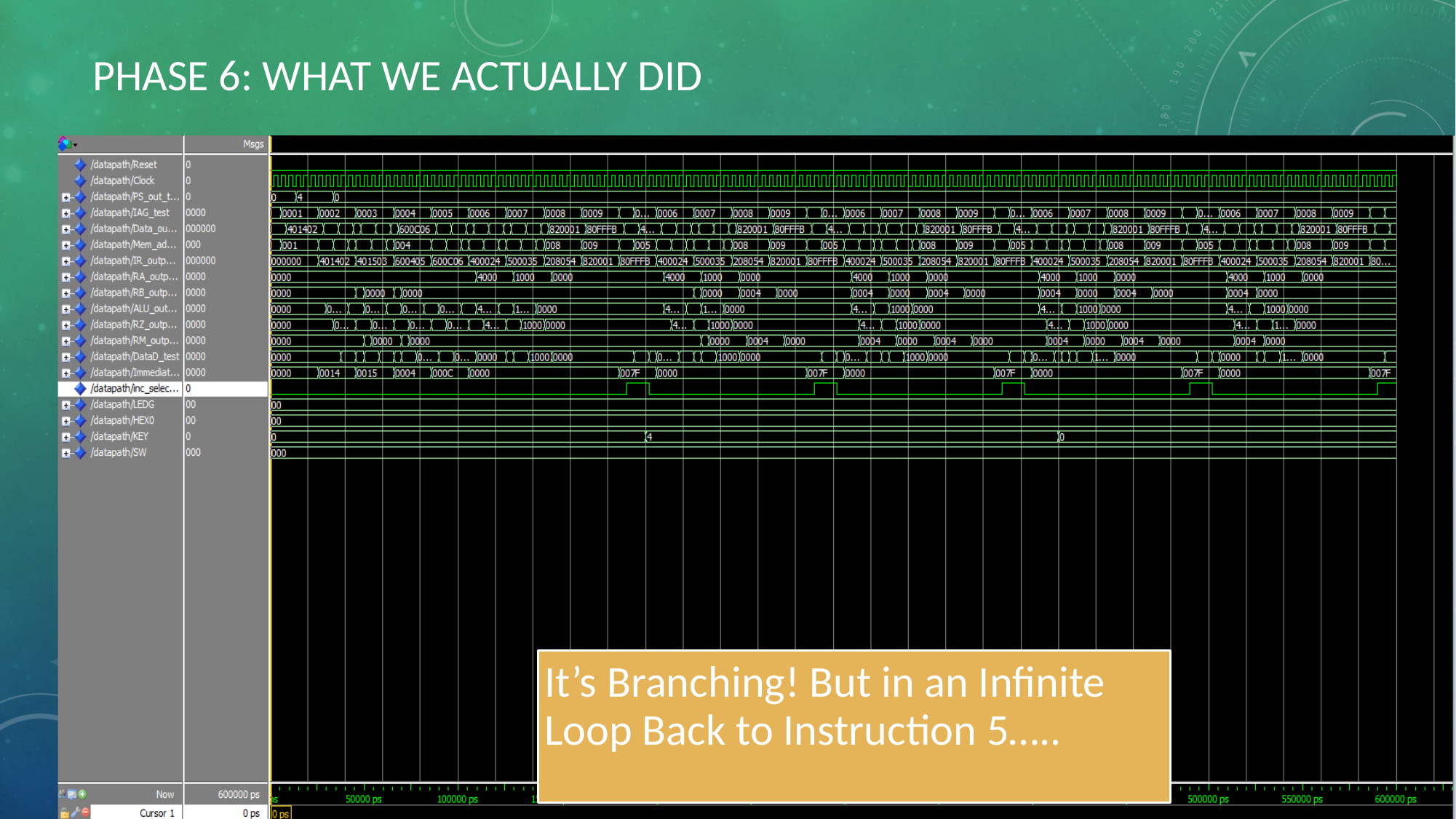

# Phase 6: what we actually did
It’s Branching! But in an Infinite Loop Back to Instruction 5…..